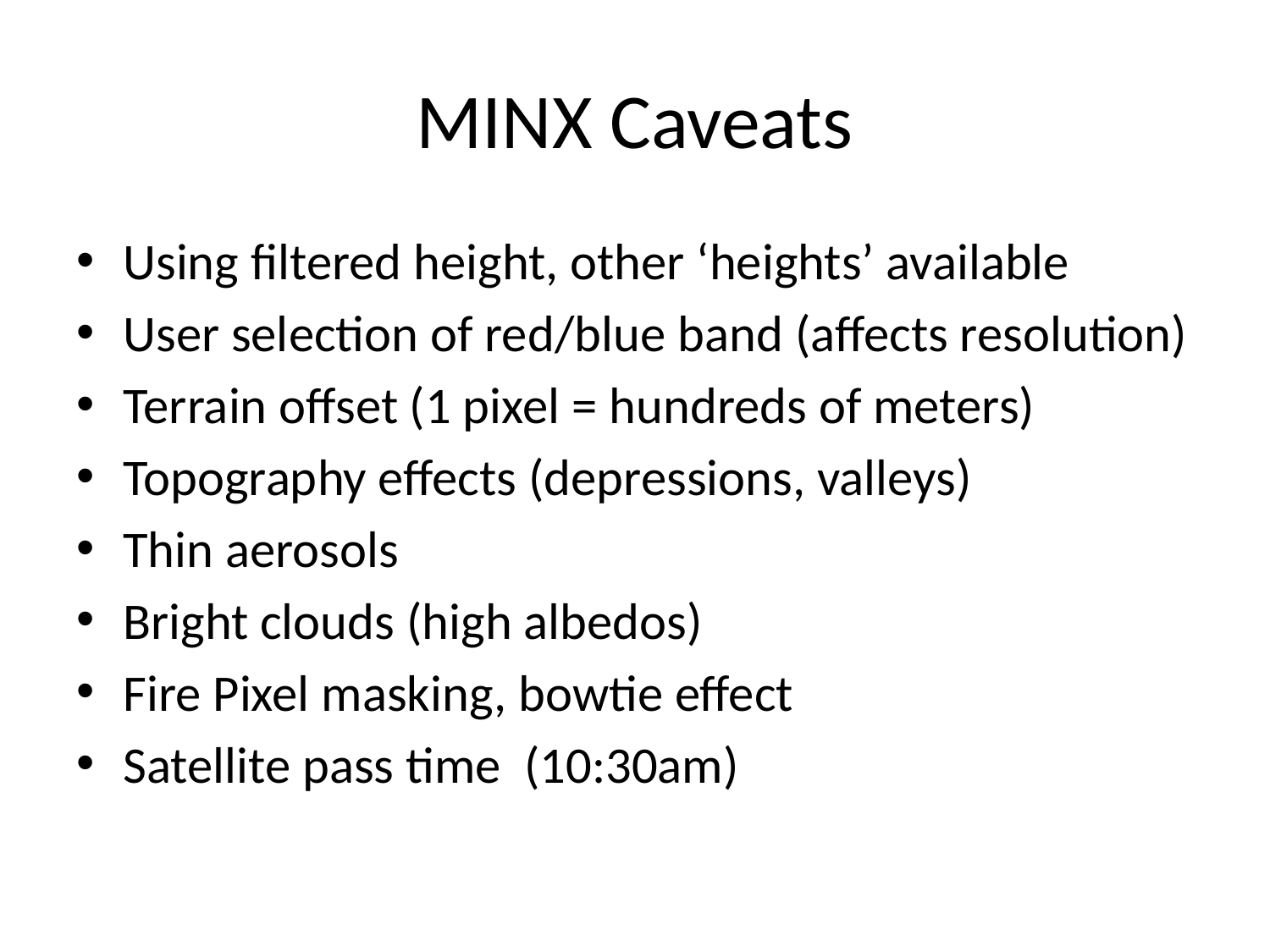

# MINX Caveats
Using filtered height, other ‘heights’ available
User selection of red/blue band (affects resolution)
Terrain offset (1 pixel = hundreds of meters)
Topography effects (depressions, valleys)
Thin aerosols
Bright clouds (high albedos)
Fire Pixel masking, bowtie effect
Satellite pass time  (10:30am)